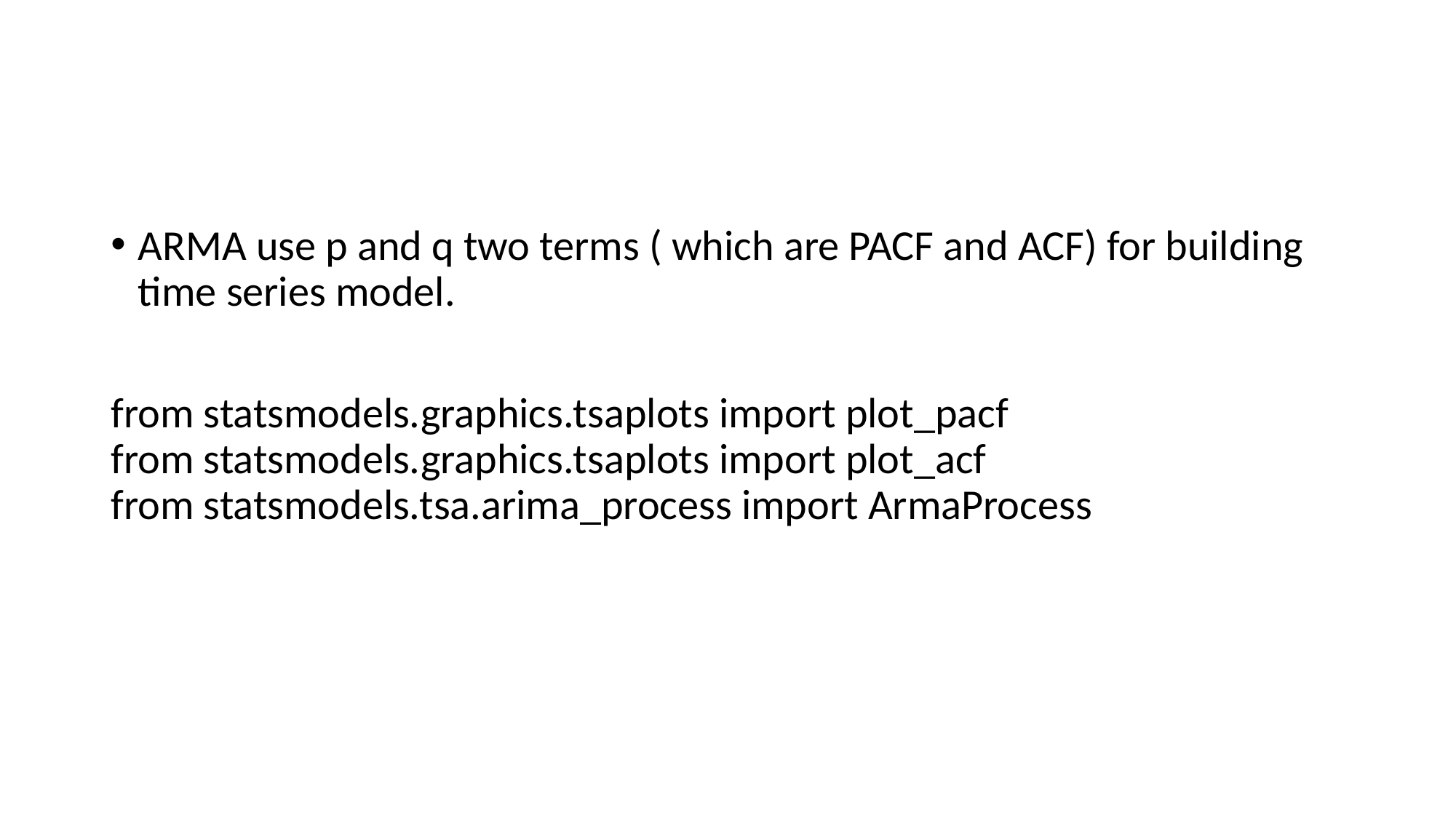

#
ARMA use p and q two terms ( which are PACF and ACF) for building time series model.

from statsmodels.graphics.tsaplots import plot_pacf
from statsmodels.graphics.tsaplots import plot_acf
from statsmodels.tsa.arima_process import ArmaProcess